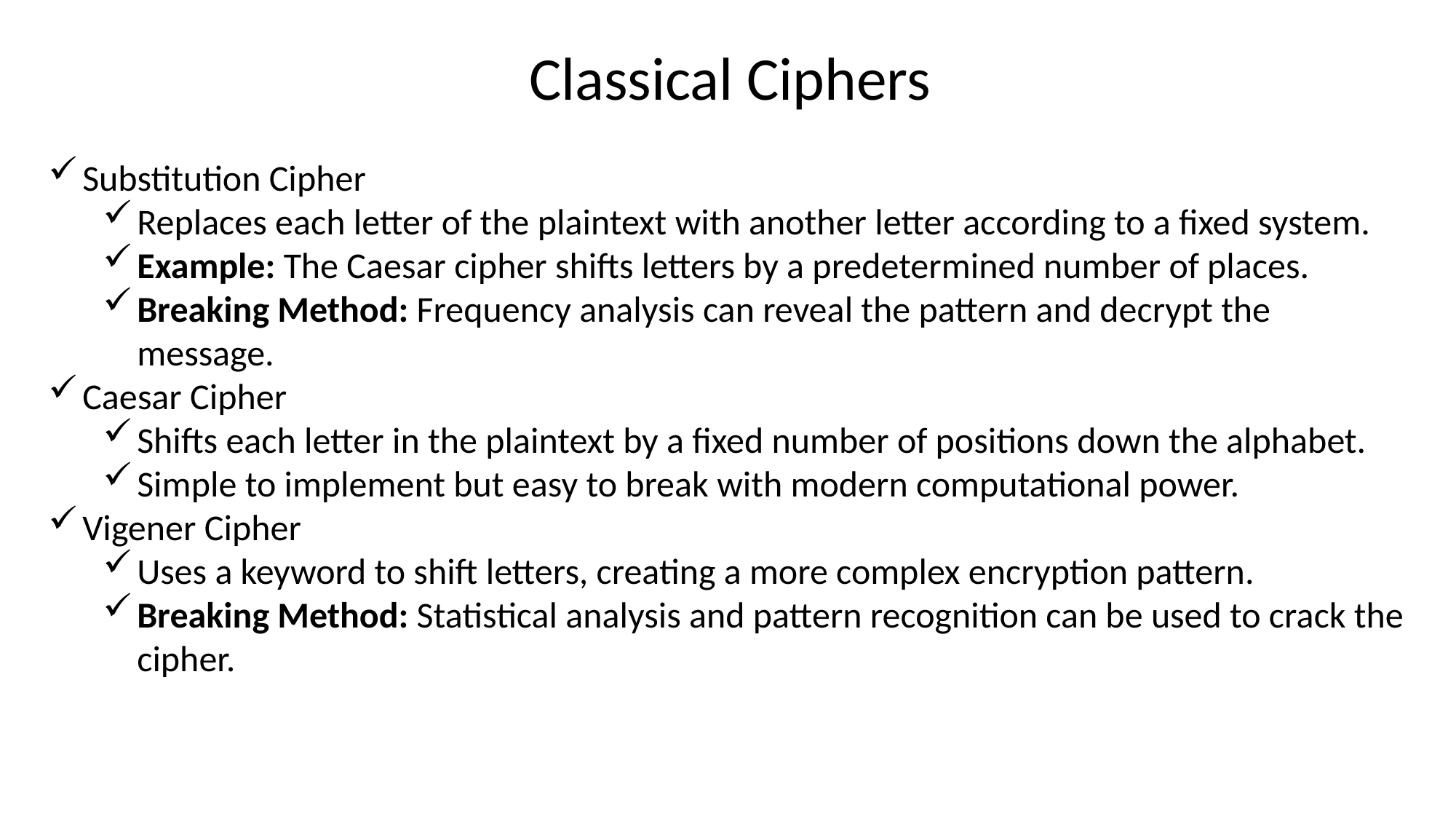

Classical Ciphers
Substitution Cipher
Replaces each letter of the plaintext with another letter according to a fixed system.
Example: The Caesar cipher shifts letters by a predetermined number of places.
Breaking Method: Frequency analysis can reveal the pattern and decrypt the message.
Caesar Cipher
Shifts each letter in the plaintext by a fixed number of positions down the alphabet.
Simple to implement but easy to break with modern computational power.
Vigener Cipher
Uses a keyword to shift letters, creating a more complex encryption pattern.
Breaking Method: Statistical analysis and pattern recognition can be used to crack the cipher.